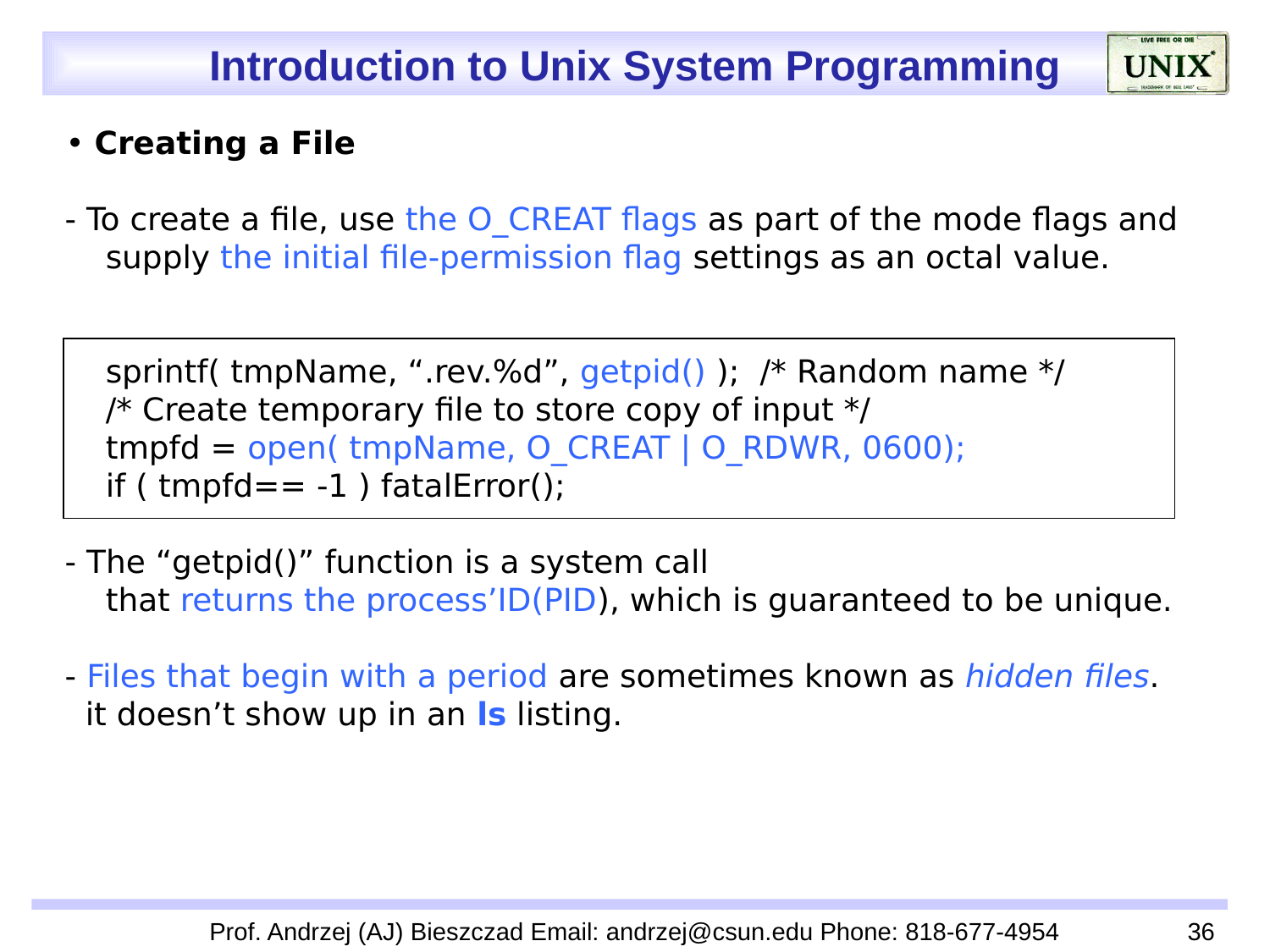

• Creating a File

 - To create a file, use the O_CREAT flags as part of the mode flags and
     supply the initial file-permission flag settings as an octal value.

     sprintf( tmpName, “.rev.%d”, getpid() );  /* Random name */
     /* Create temporary file to store copy of input */
     tmpfd = open( tmpName, O_CREAT | O_RDWR, 0600);
     if ( tmpfd== -1 ) fatalError();

 - The “getpid()” function is a system call
     that returns the process’ID(PID), which is guaranteed to be unique.

 - Files that begin with a period are sometimes known as hidden files.
   it doesn’t show up in an ls listing.

Prof. Andrzej (AJ) Bieszczad Email: andrzej@csun.edu Phone: 818-677-4954
36